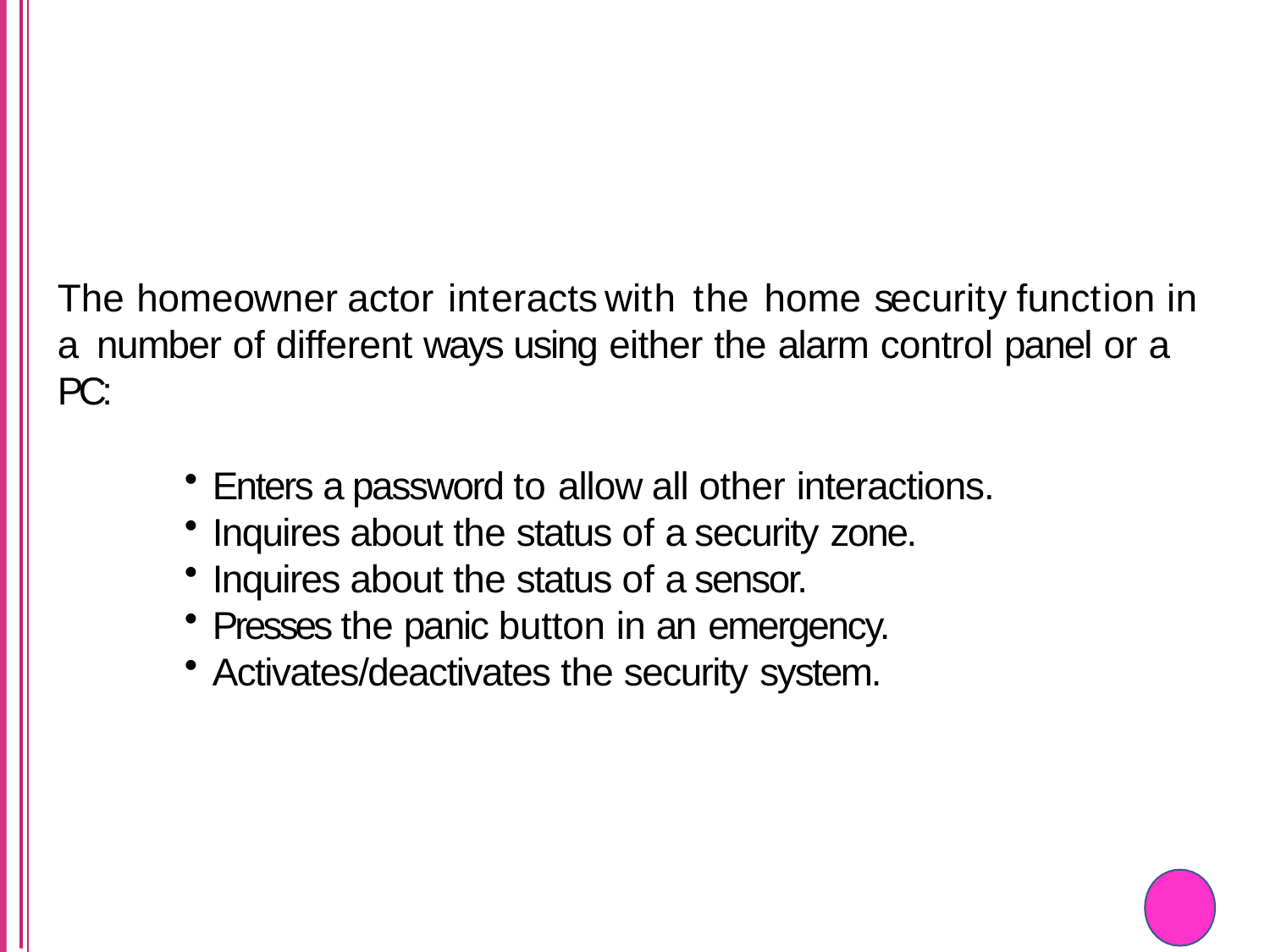

The	homeowner	actor	interacts	with	the	home	security	function	in	a  number of different ways using either the alarm control panel or a PC:

Enters a password to allow all other interactions.
Inquires about the status of a security zone.
Inquires about the status of a sensor.
Presses the panic button in an emergency.
Activates/deactivates the security system.